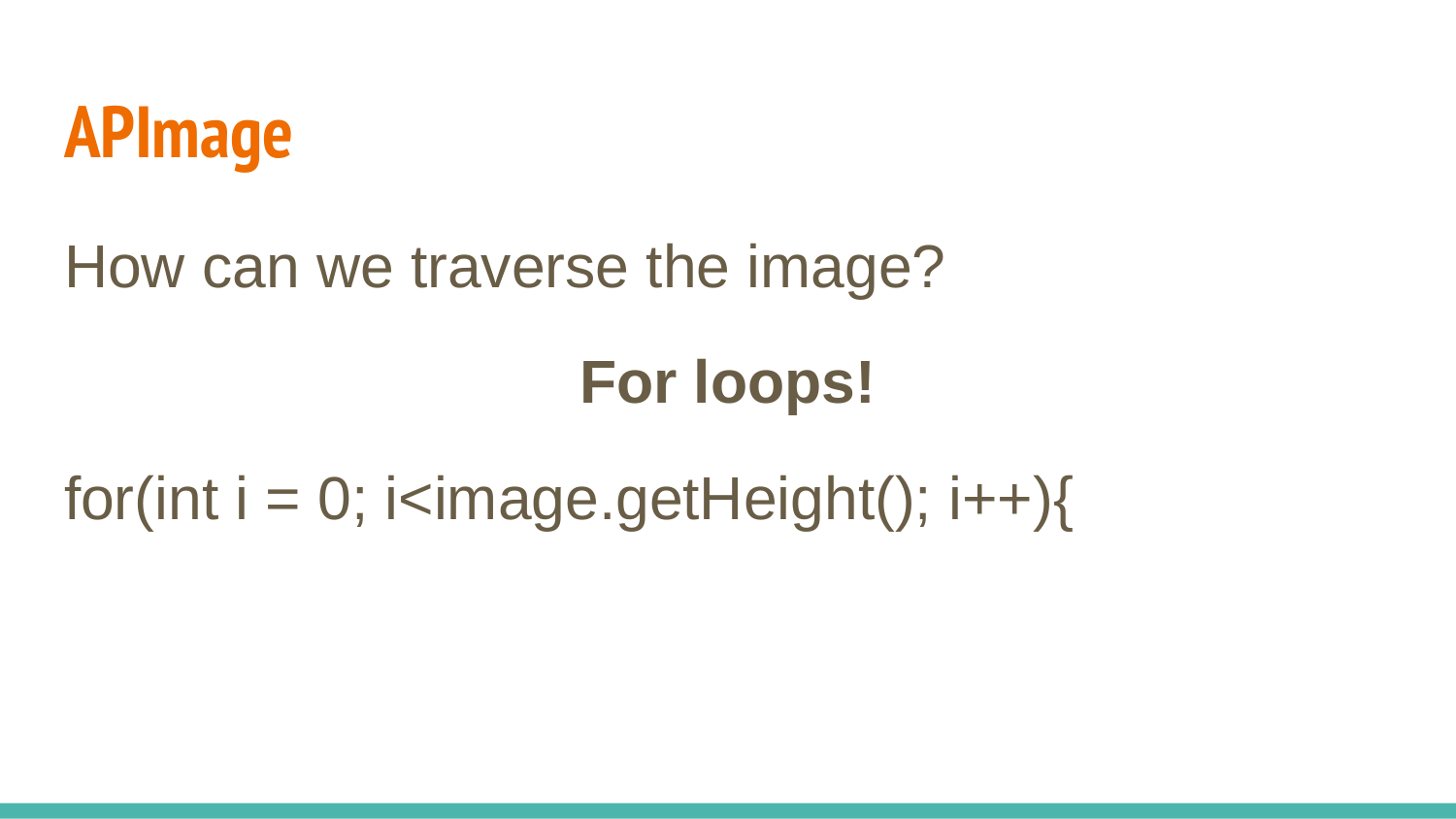

# APImage
How can we traverse the image?
For loops!
for(int i = 0; i<image.getHeight(); i++){